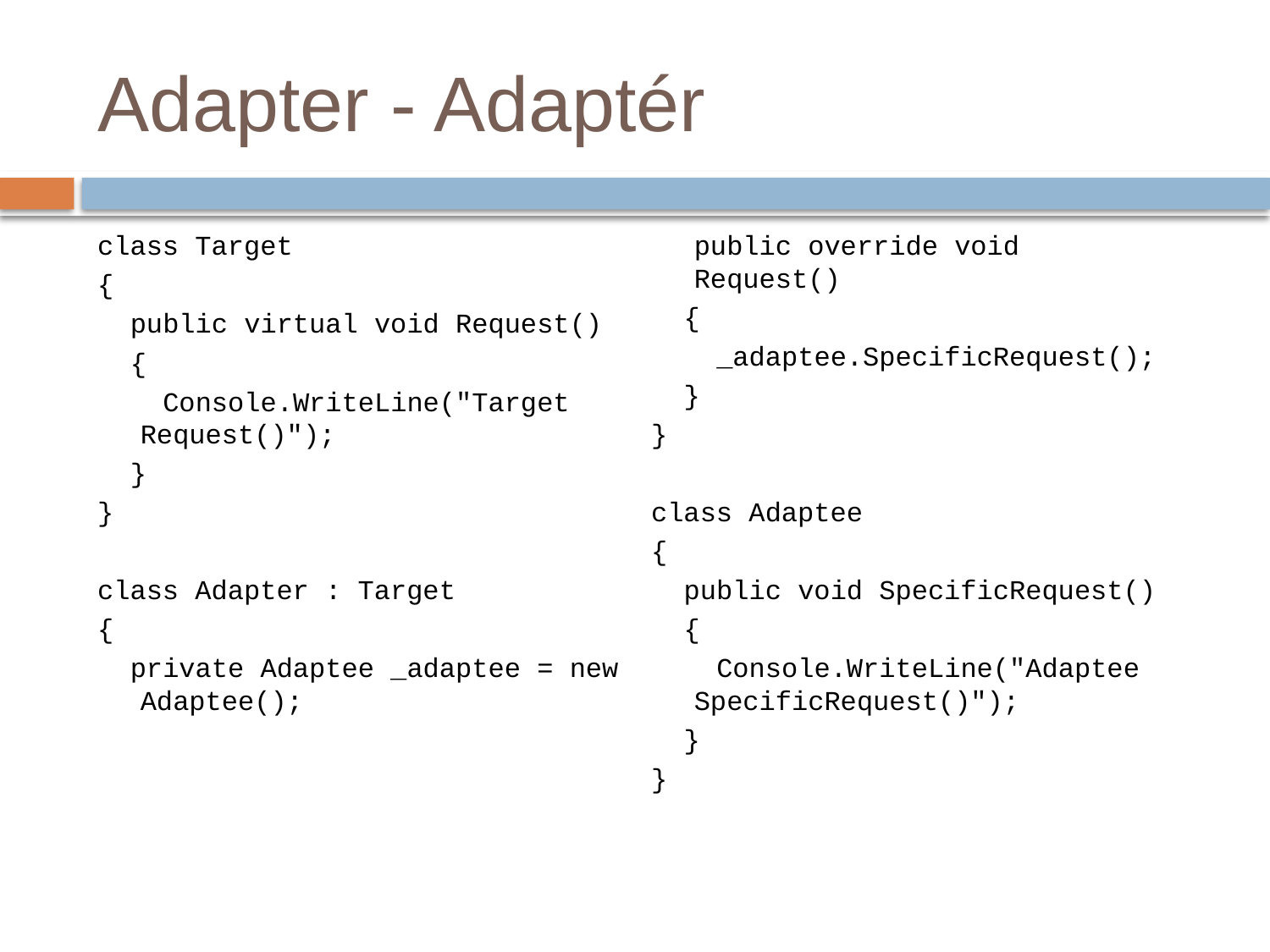

# Adapter - Adaptér
class Target
{
  public virtual void Request()
  {
    Console.WriteLine("Target 	Request()");
  }
}

class Adapter : Target
{
  private Adaptee _adaptee = new 	Adaptee();

	public override void 	Request()
  {
    _adaptee.SpecificRequest();
  }
}

class Adaptee
{
  public void SpecificRequest()
  {
    Console.WriteLine("Adaptee 	SpecificRequest()");
  }
}